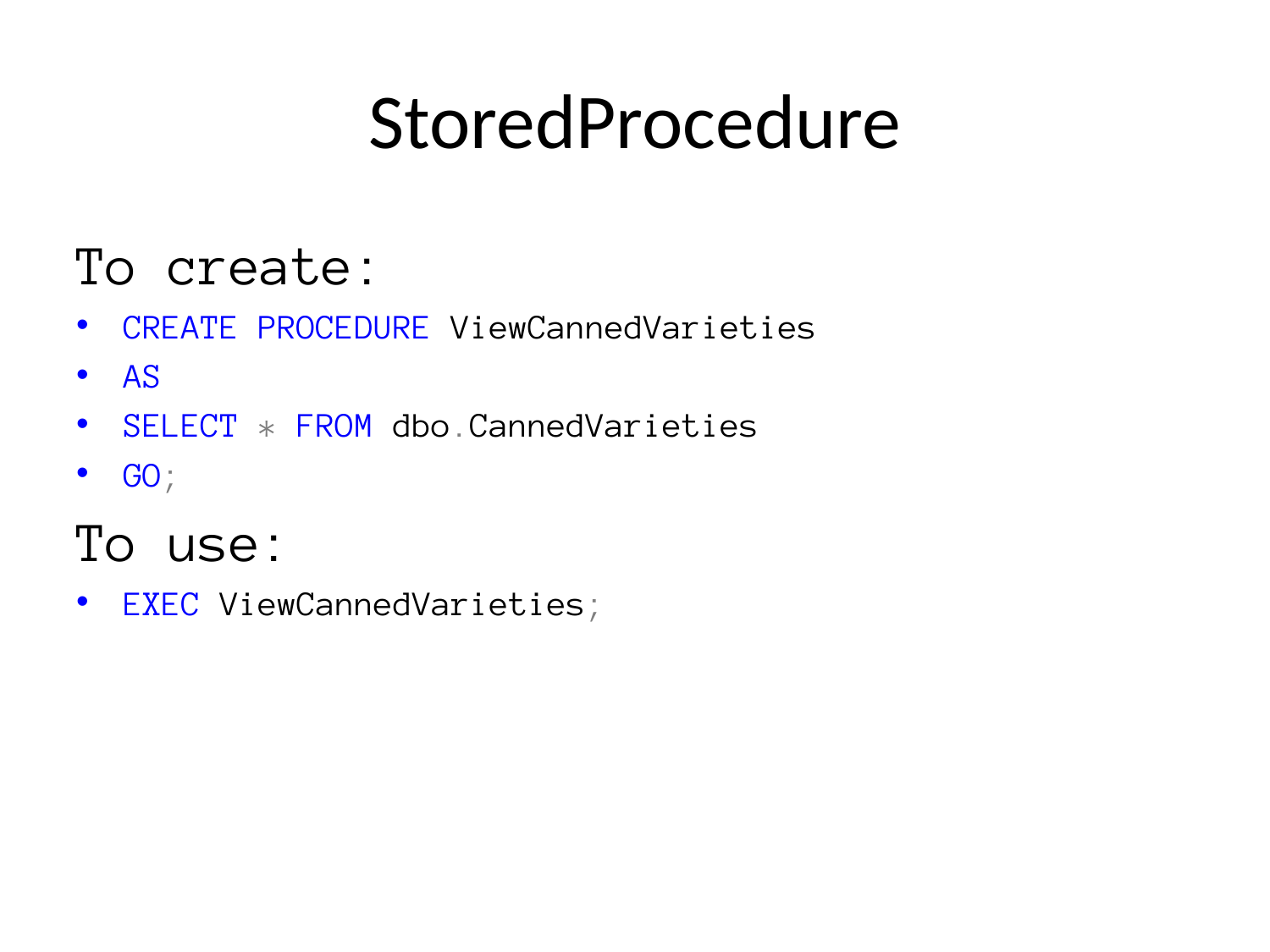

# StoredProcedure
To create:
CREATE PROCEDURE ViewCannedVarieties
AS
SELECT * FROM dbo.CannedVarieties
GO;
To use:
EXEC ViewCannedVarieties;